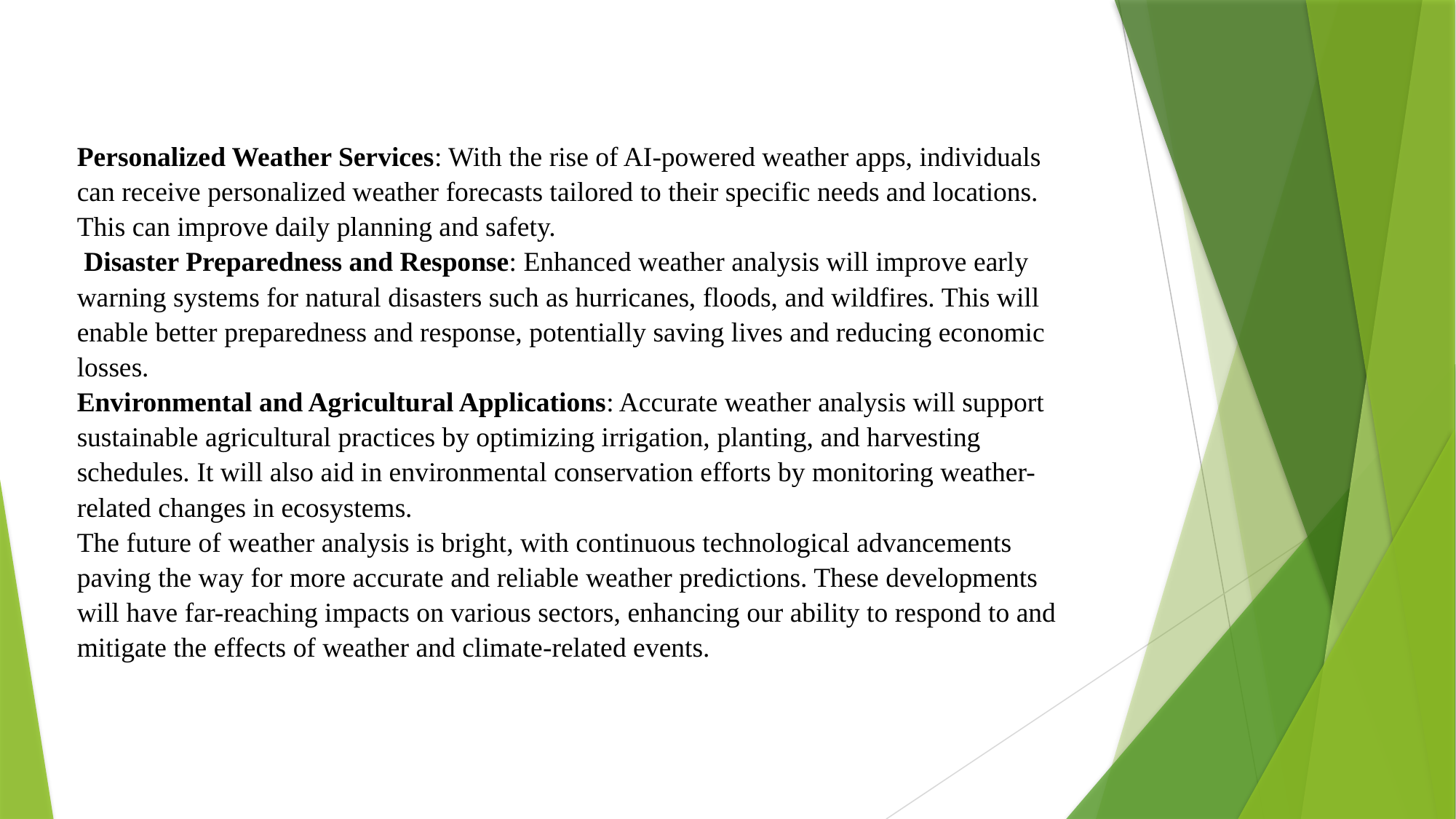

Personalized Weather Services: With the rise of AI-powered weather apps, individuals can receive personalized weather forecasts tailored to their specific needs and locations. This can improve daily planning and safety.
 Disaster Preparedness and Response: Enhanced weather analysis will improve early warning systems for natural disasters such as hurricanes, floods, and wildfires. This will enable better preparedness and response, potentially saving lives and reducing economic losses.
Environmental and Agricultural Applications: Accurate weather analysis will support sustainable agricultural practices by optimizing irrigation, planting, and harvesting schedules. It will also aid in environmental conservation efforts by monitoring weather-related changes in ecosystems.
The future of weather analysis is bright, with continuous technological advancements paving the way for more accurate and reliable weather predictions. These developments will have far-reaching impacts on various sectors, enhancing our ability to respond to and mitigate the effects of weather and climate-related events.